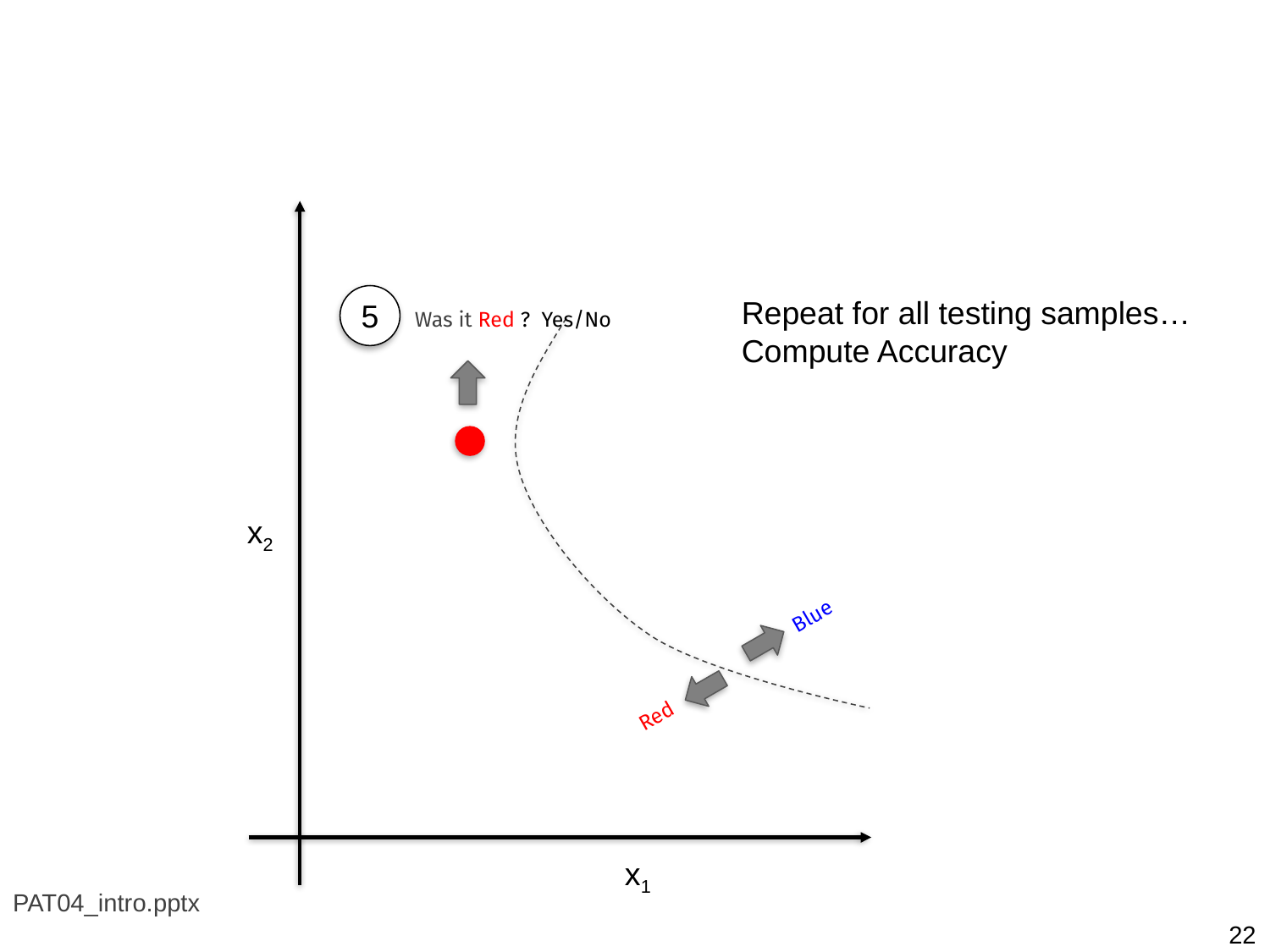

5
Repeat for all testing samples…
Compute Accuracy
Was it Red ?  Yes/No

x2
Blue

Red
x1
PAT04_intro.pptx
22